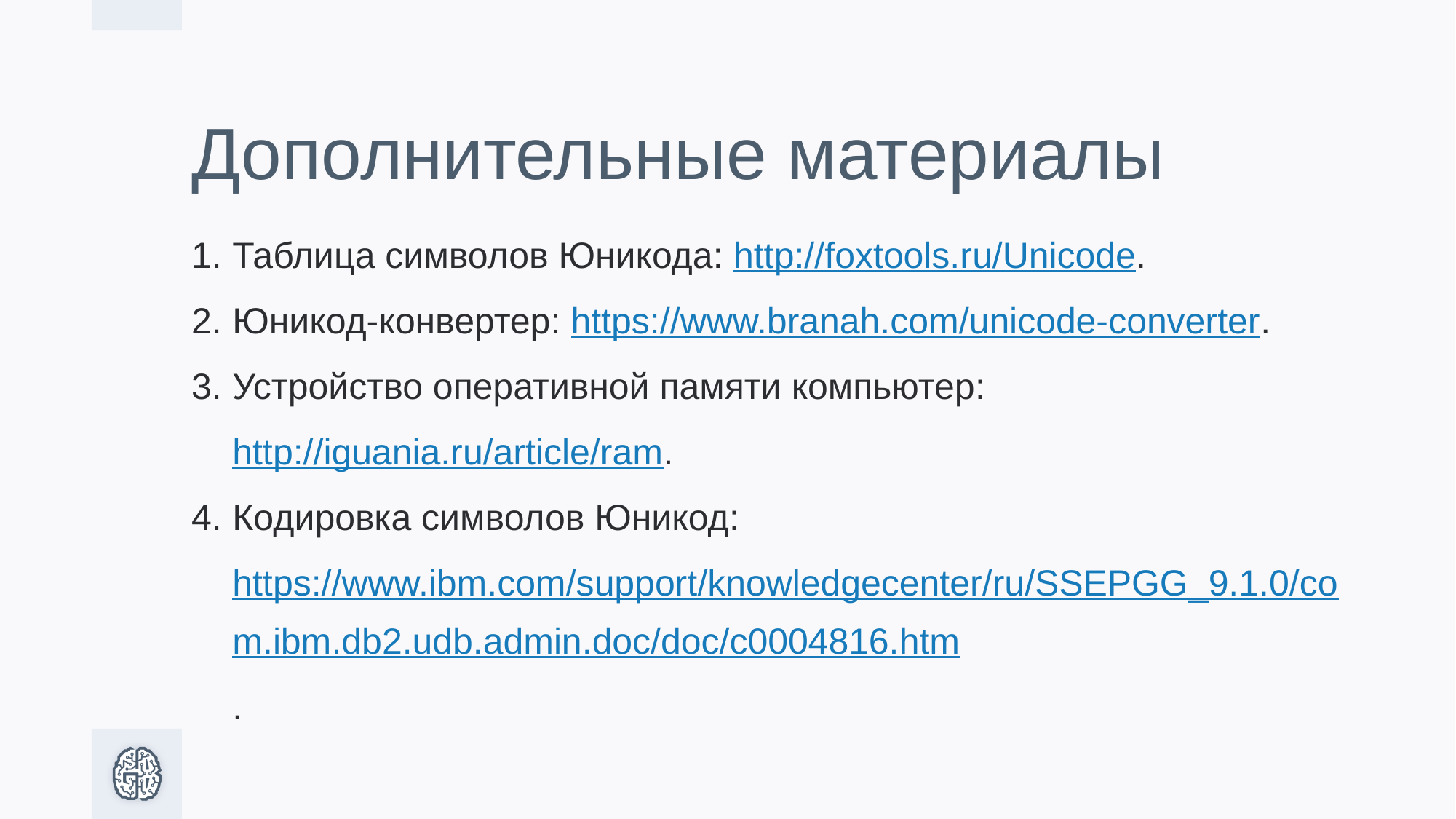

# Дополнительные материалы
Таблица символов Юникода: http://foxtools.ru/Unicode.
Юникод-конвертер: https://www.branah.com/unicode-converter.
Устройство оперативной памяти компьютер: http://iguania.ru/article/ram.
Кодировка символов Юникод: https://www.ibm.com/support/knowledgecenter/ru/SSEPGG_9.1.0/com.ibm.db2.udb.admin.doc/doc/c0004816.htm.